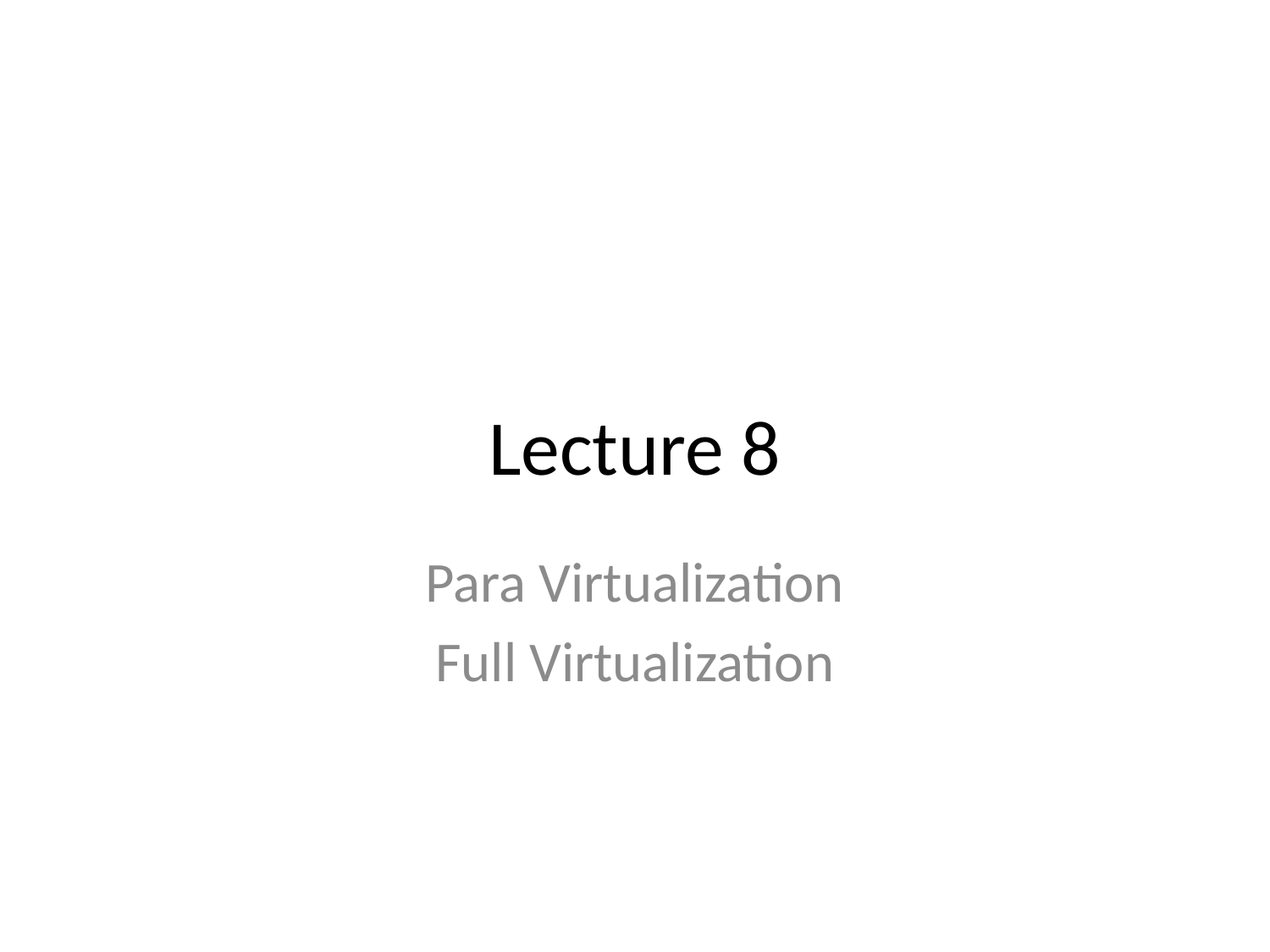

# Lecture 8
Para Virtualization
Full Virtualization